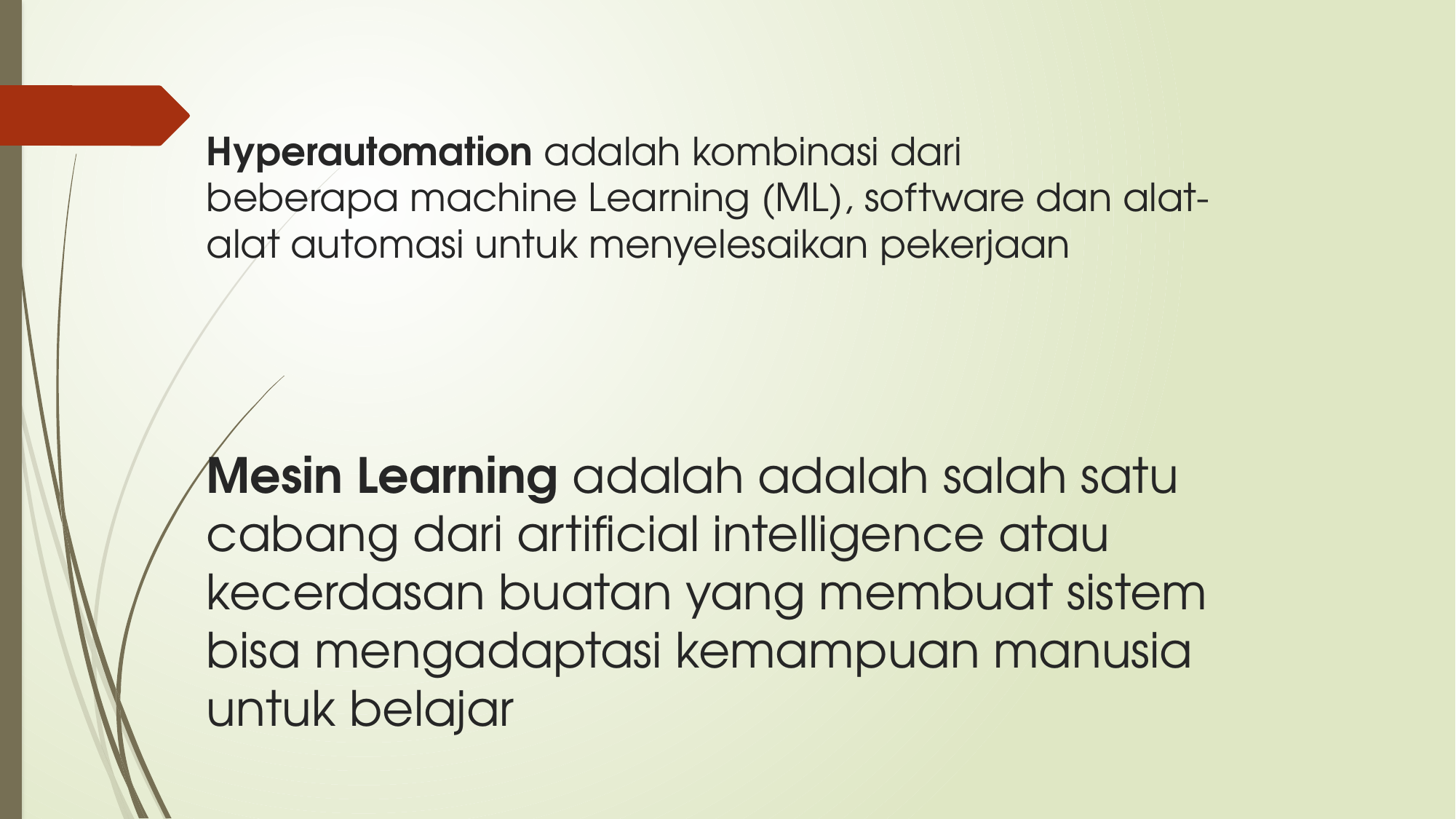

# Hyperautomation adalah kombinasi dari beberapa machine Learning (ML), software dan alat-alat automasi untuk menyelesaikan pekerjaan
Mesin Learning adalah adalah salah satu cabang dari artificial intelligence atau kecerdasan buatan yang membuat sistem bisa mengadaptasi kemampuan manusia untuk belajar